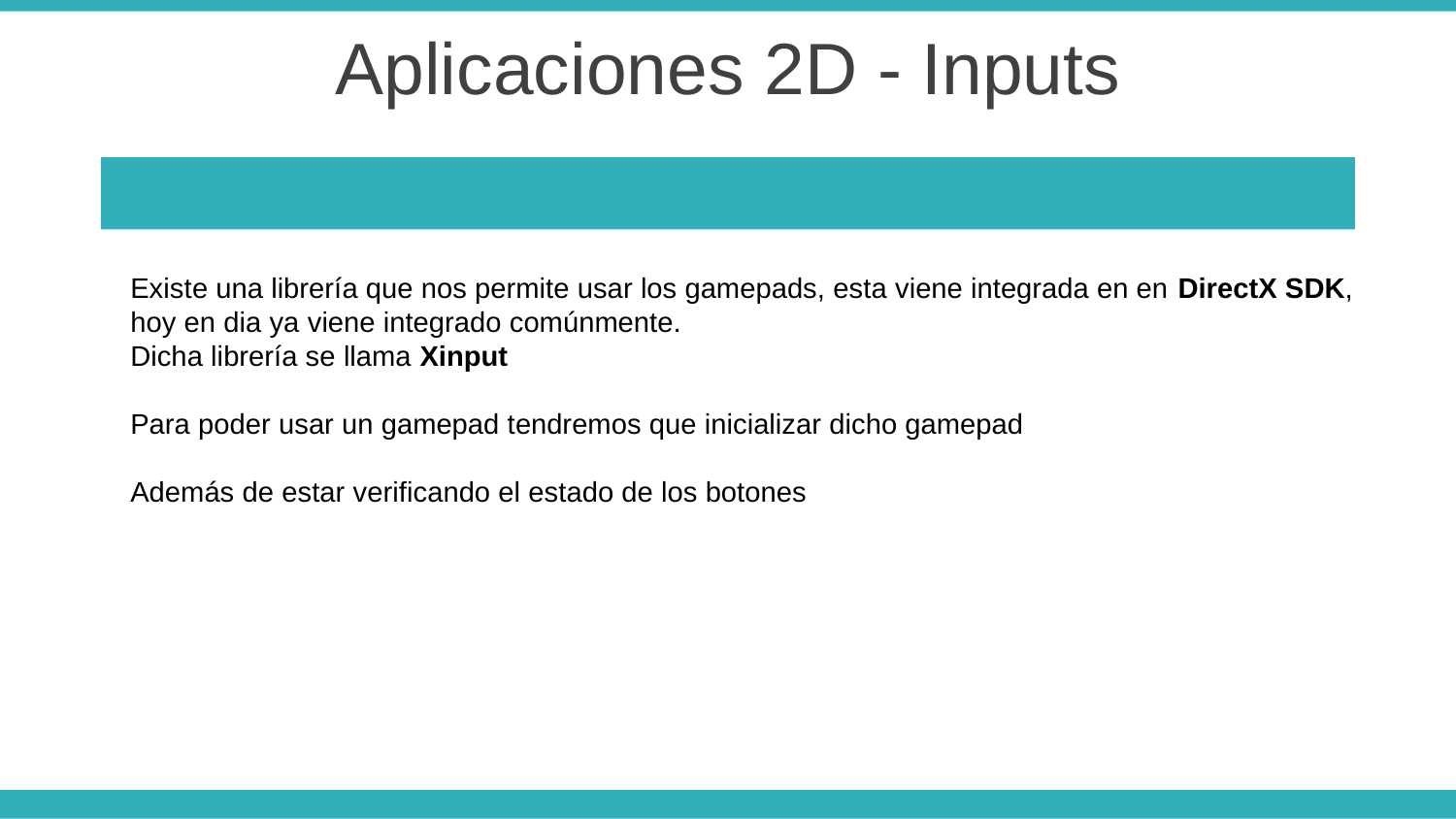

Aplicaciones 2D - Inputs

Existe una librería que nos permite usar los gamepads, esta viene integrada en en DirectX SDK, hoy en dia ya viene integrado comúnmente.
Dicha librería se llama Xinput

Para poder usar un gamepad tendremos que inicializar dicho gamepad

Además de estar verificando el estado de los botones